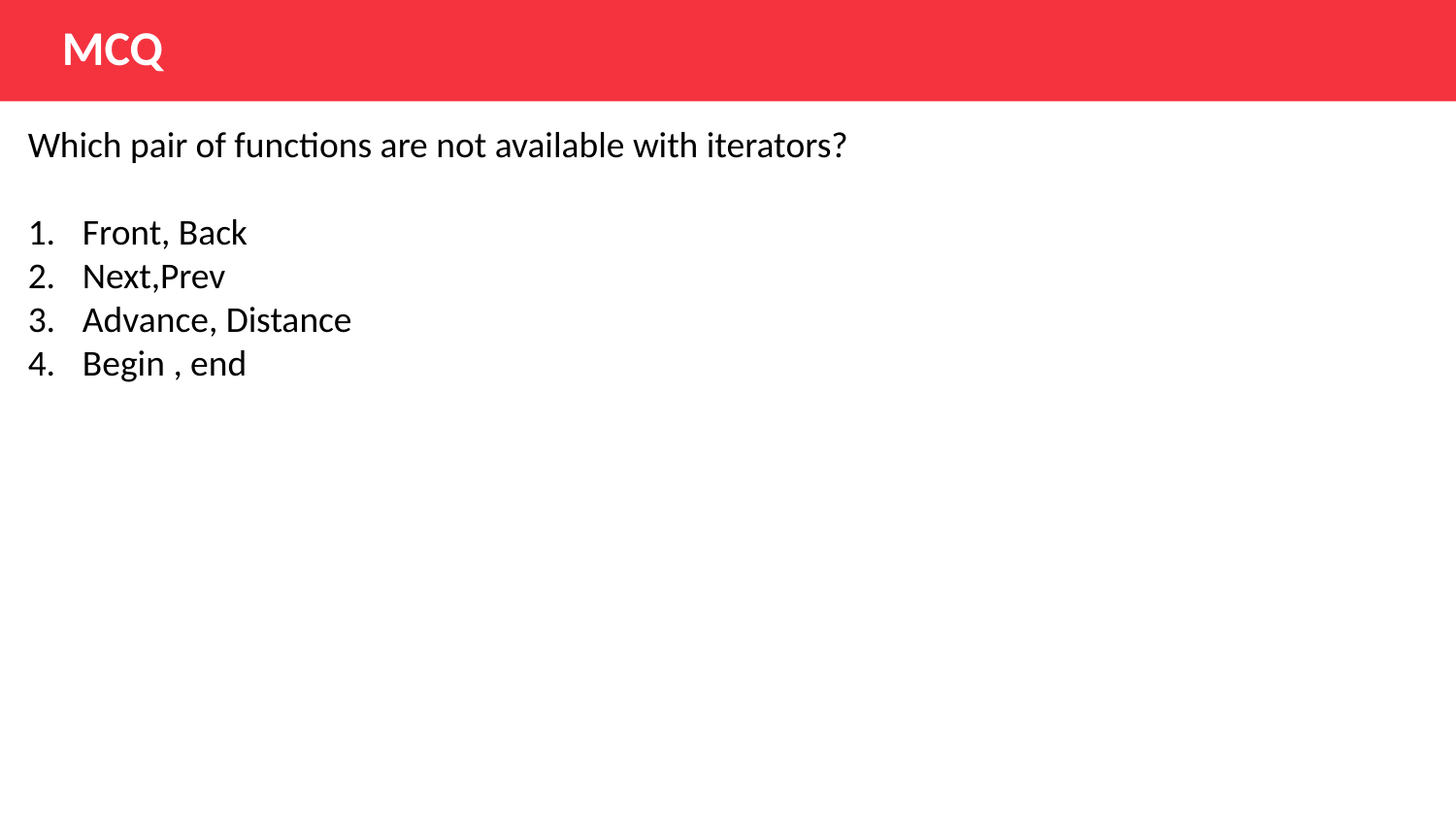

MCQ
Which pair of functions are not available with iterators?

Front, Back
Next,Prev
Advance, Distance
Begin , end